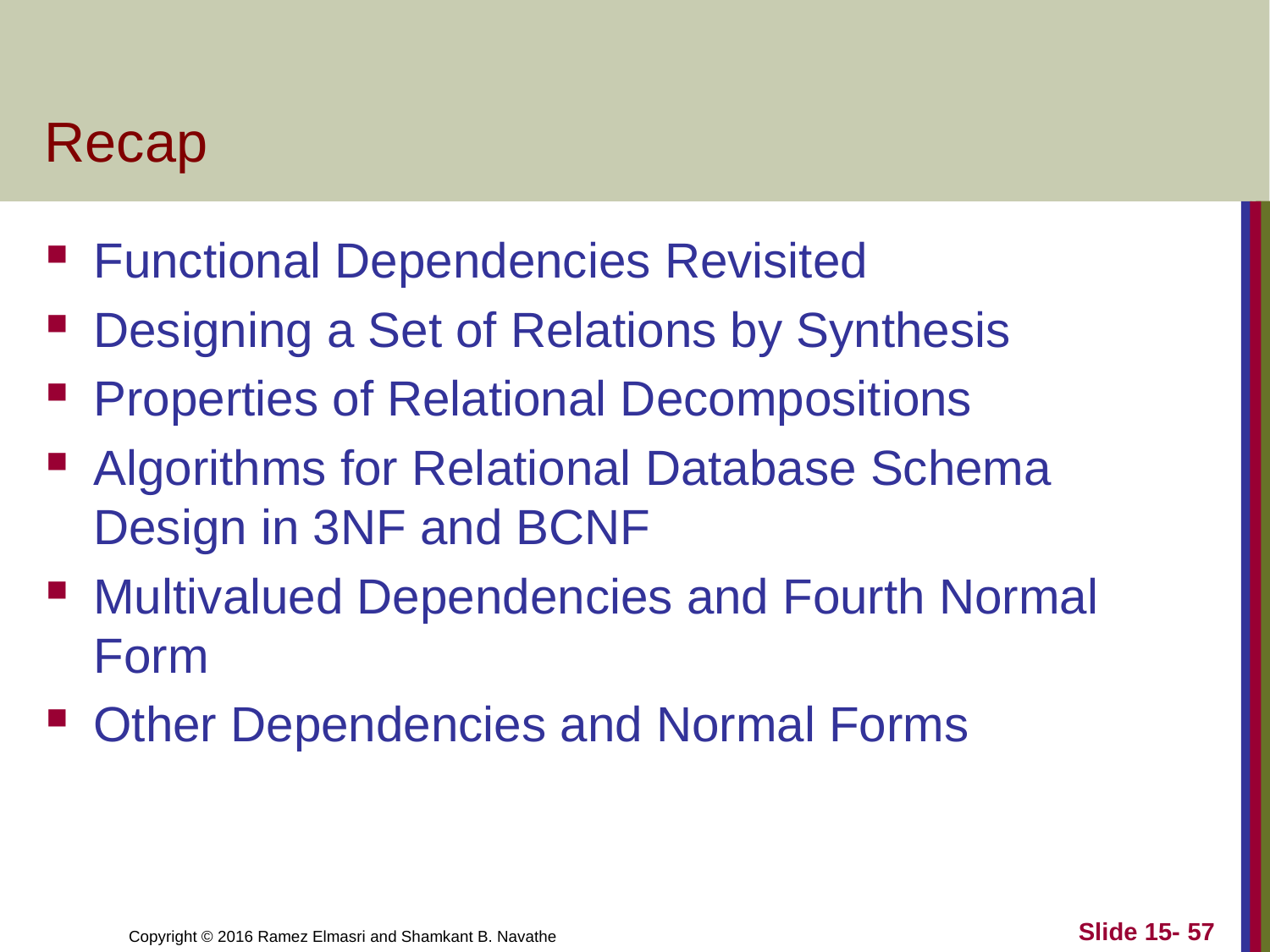

# Recap
Functional Dependencies Revisited
Designing a Set of Relations by Synthesis
Properties of Relational Decompositions
Algorithms for Relational Database Schema Design in 3NF and BCNF
Multivalued Dependencies and Fourth Normal Form
Other Dependencies and Normal Forms

Slide 15- 57